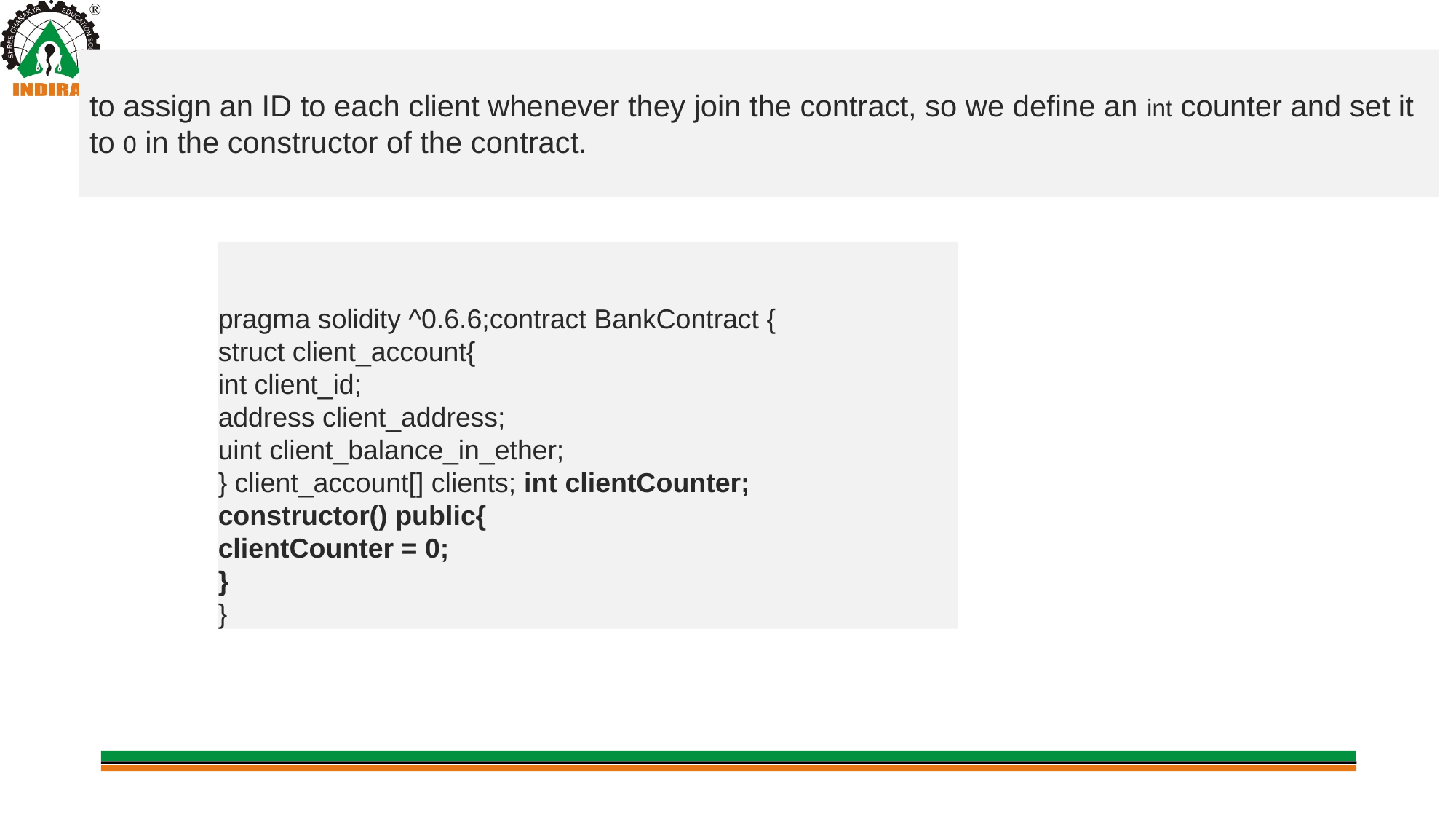

# to assign an ID to each client whenever they join the contract, so we define an int counter and set it to 0 in the constructor of the contract.
pragma solidity ^0.6.6;contract BankContract {
struct client_account{
int client_id;
address client_address;
uint client_balance_in_ether;
} client_account[] clients; int clientCounter;
constructor() public{
clientCounter = 0;
}
}